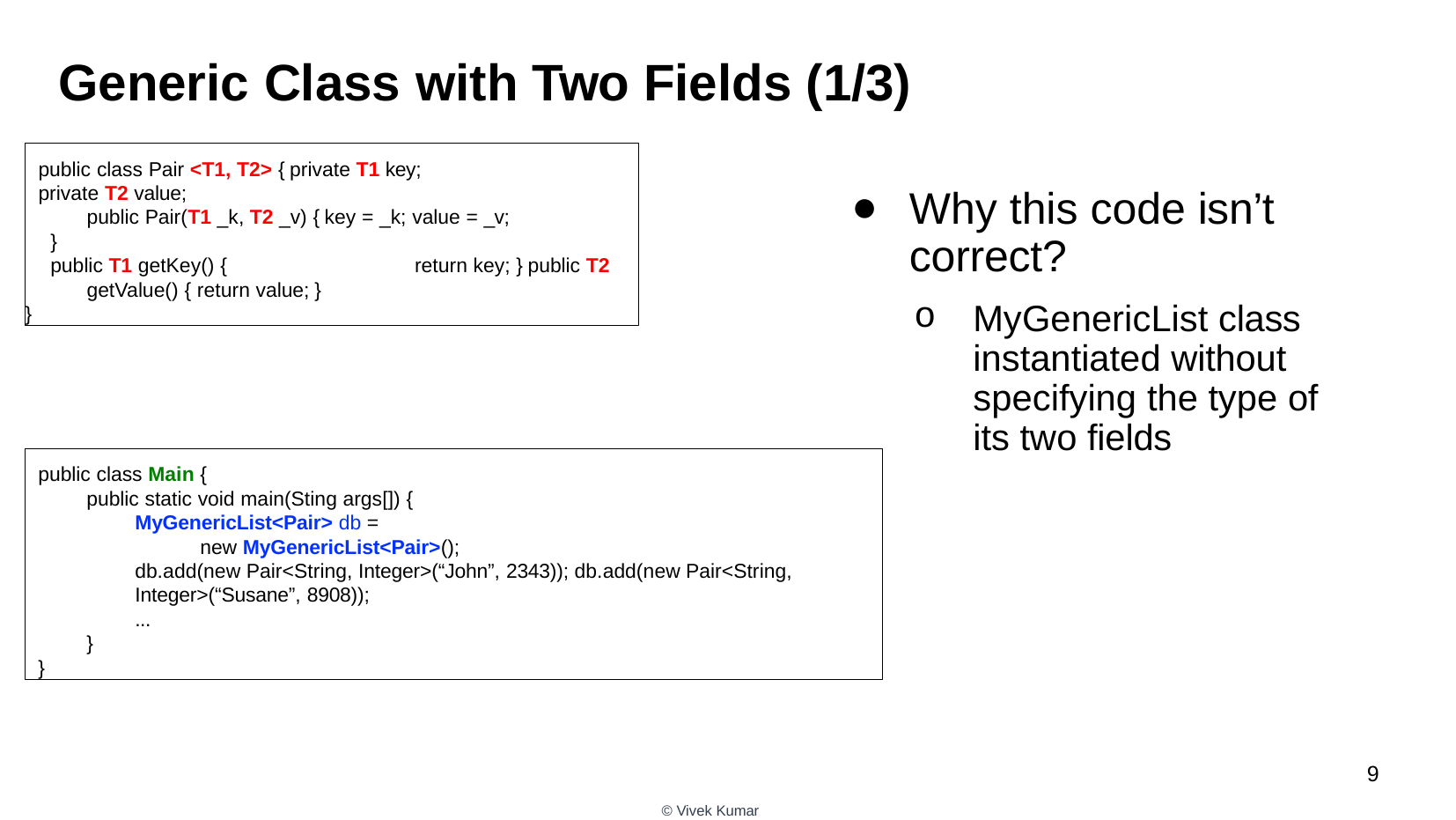

# Generic Class with Two Fields (1/3)
public class Pair <T1, T2> { private T1 key;
private T2 value;
public Pair(T1 _k, T2 _v) { key = _k; value = _v;
}
public T1 getKey() {	return key; } public T2 getValue() { return value; }
}
Why this code isn’t correct?
MyGenericList class instantiated without specifying the type of its two fields
public class Main {
public static void main(Sting args[]) {
MyGenericList<Pair> db =
new MyGenericList<Pair>();
db.add(new Pair<String, Integer>(“John”, 2343)); db.add(new Pair<String, Integer>(“Susane”, 8908));
...
}
}
9
© Vivek Kumar